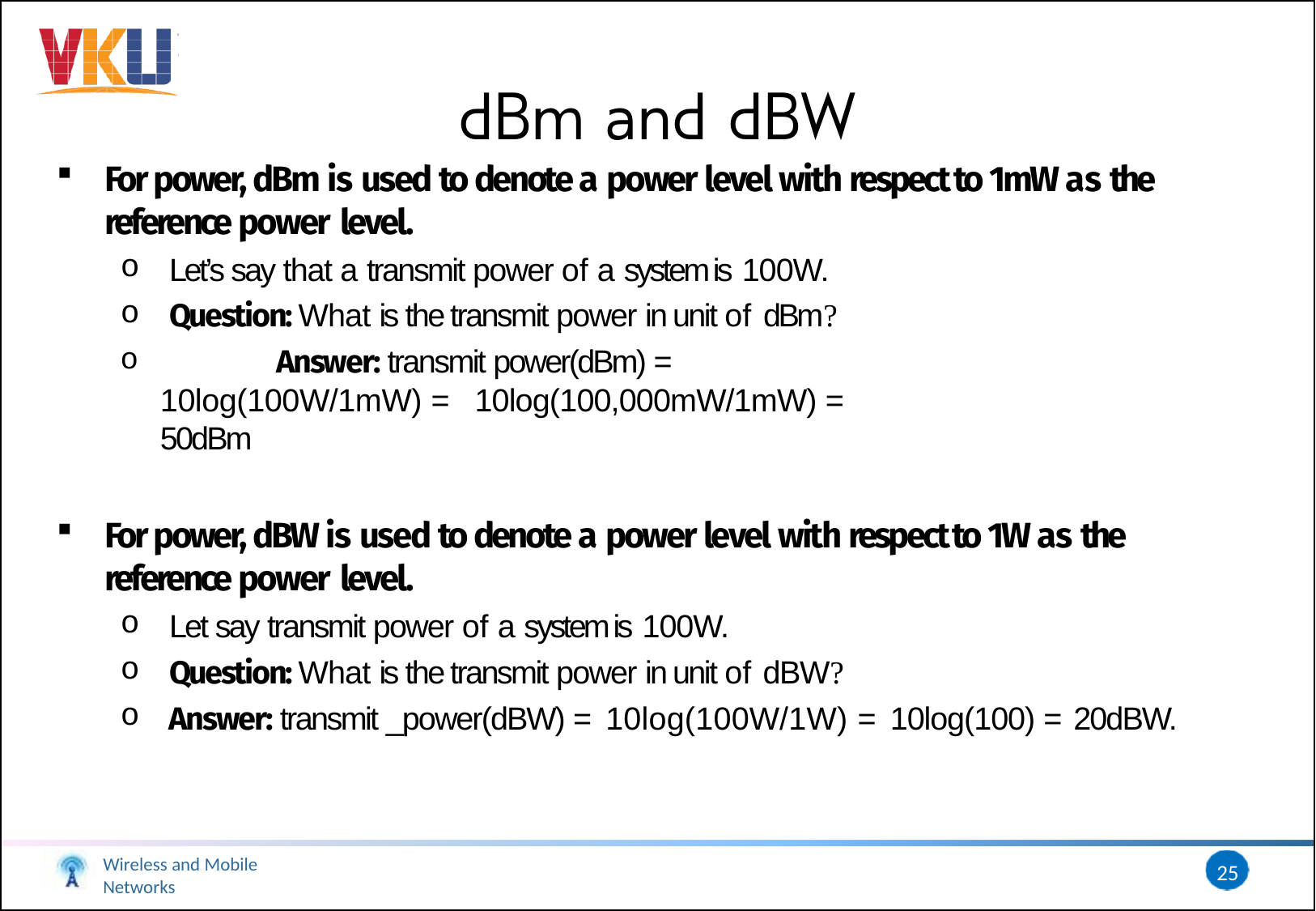

# dBm and dBW
For power, dBm is used to denote a power level with respect to 1mW as the  reference power level.
Let’s say that a transmit power of a system is 100W.
Question: What is the transmit power in unit of dBm?
	Answer: transmit power(dBm) = 10log(100W/1mW) =  10log(100,000mW/1mW) = 50dBm

For power, dBW is used to denote a power level with respect to 1W as the  reference power level.
Let say transmit power of a system is 100W.
Question: What is the transmit power in unit of dBW?
Answer: transmit _power(dBW) = 10log(100W/1W) = 10log(100) = 20dBW.

Wireless and Mobile Networks
25